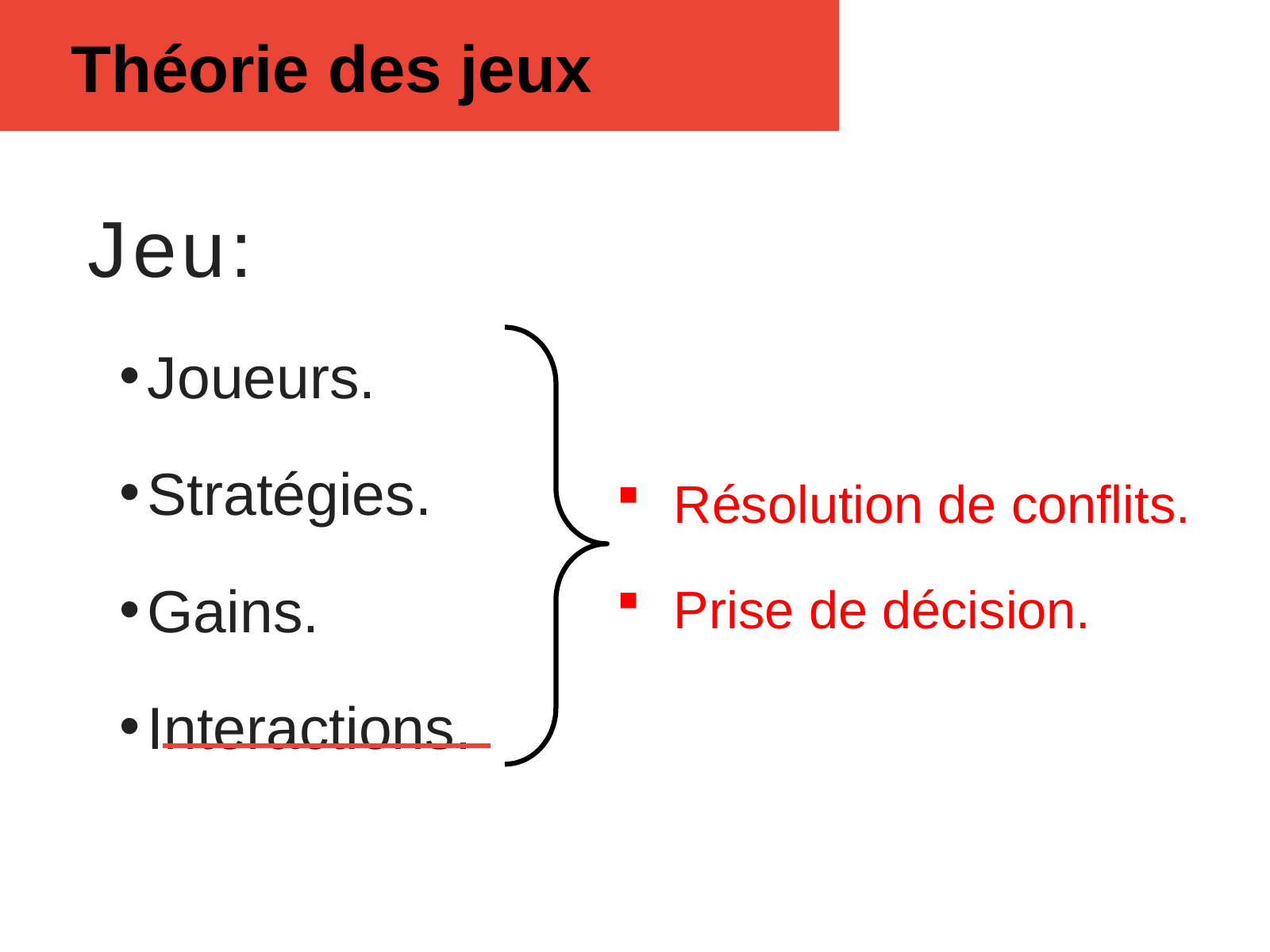

Théorie des jeux
Jeu:
Joueurs.
Stratégies.
Gains.
Interactions.

  Résolution de conflits.
  Prise de décision.